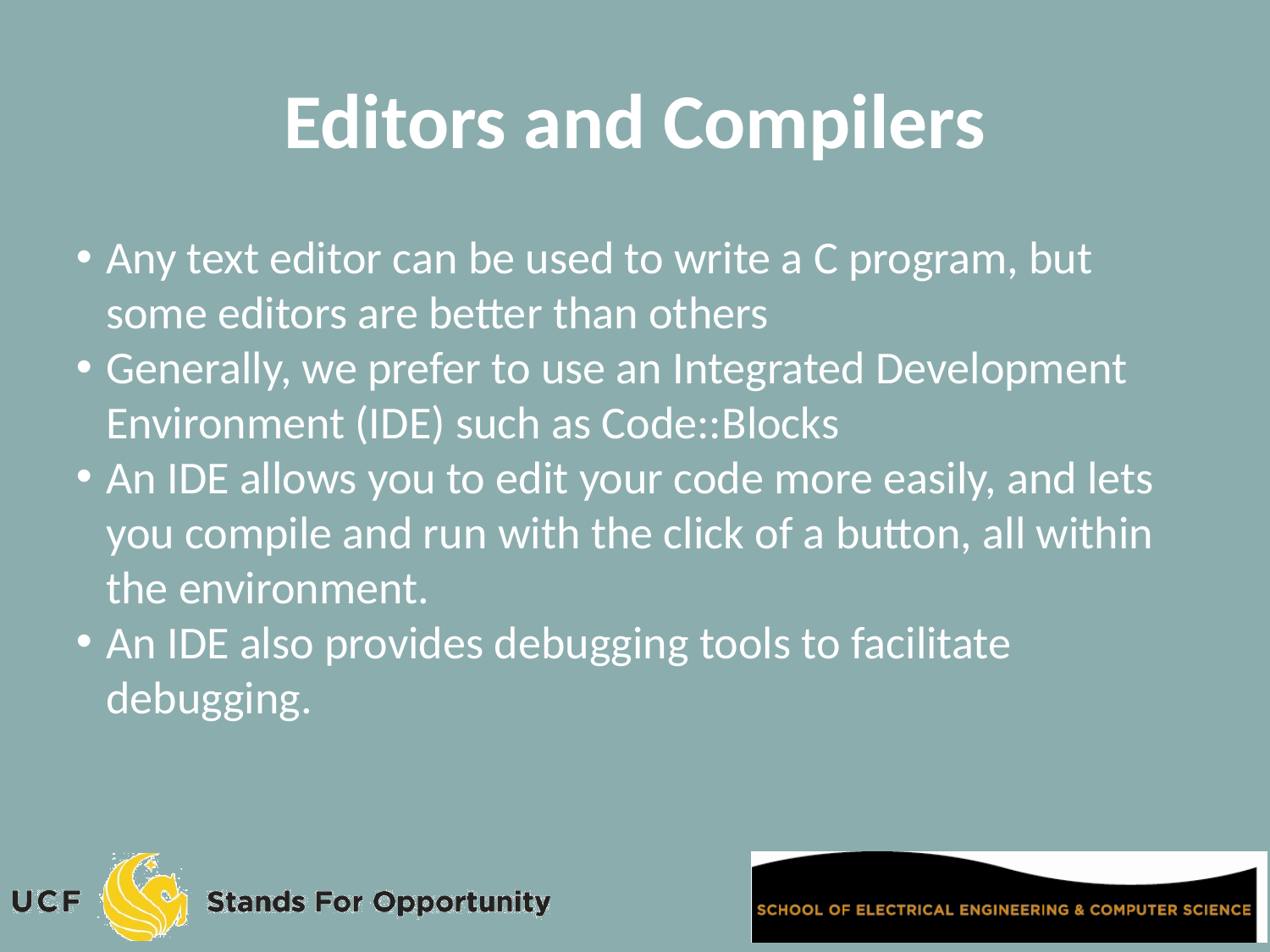

Editors and Compilers
Any text editor can be used to write a C program, but some editors are better than others
Generally, we prefer to use an Integrated Development Environment (IDE) such as Code::Blocks
An IDE allows you to edit your code more easily, and lets you compile and run with the click of a button, all within the environment.
An IDE also provides debugging tools to facilitate debugging.